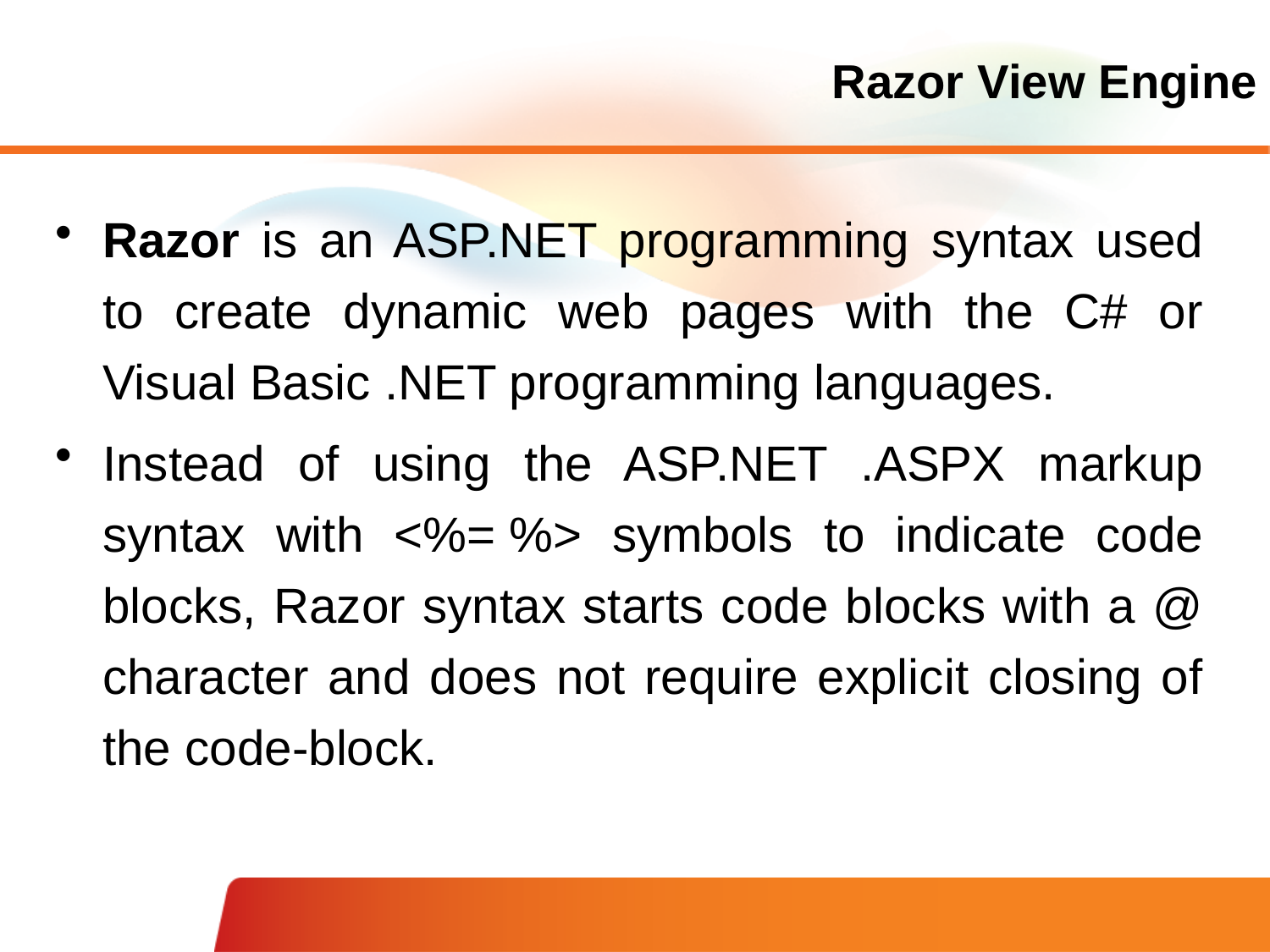

Razor View Engine
Razor is an ASP.NET programming syntax used to create dynamic web pages with the C# or Visual Basic .NET programming languages.
Instead of using the ASP.NET .ASPX markup syntax with <%= %> symbols to indicate code blocks, Razor syntax starts code blocks with a @ character and does not require explicit closing of the code-block.